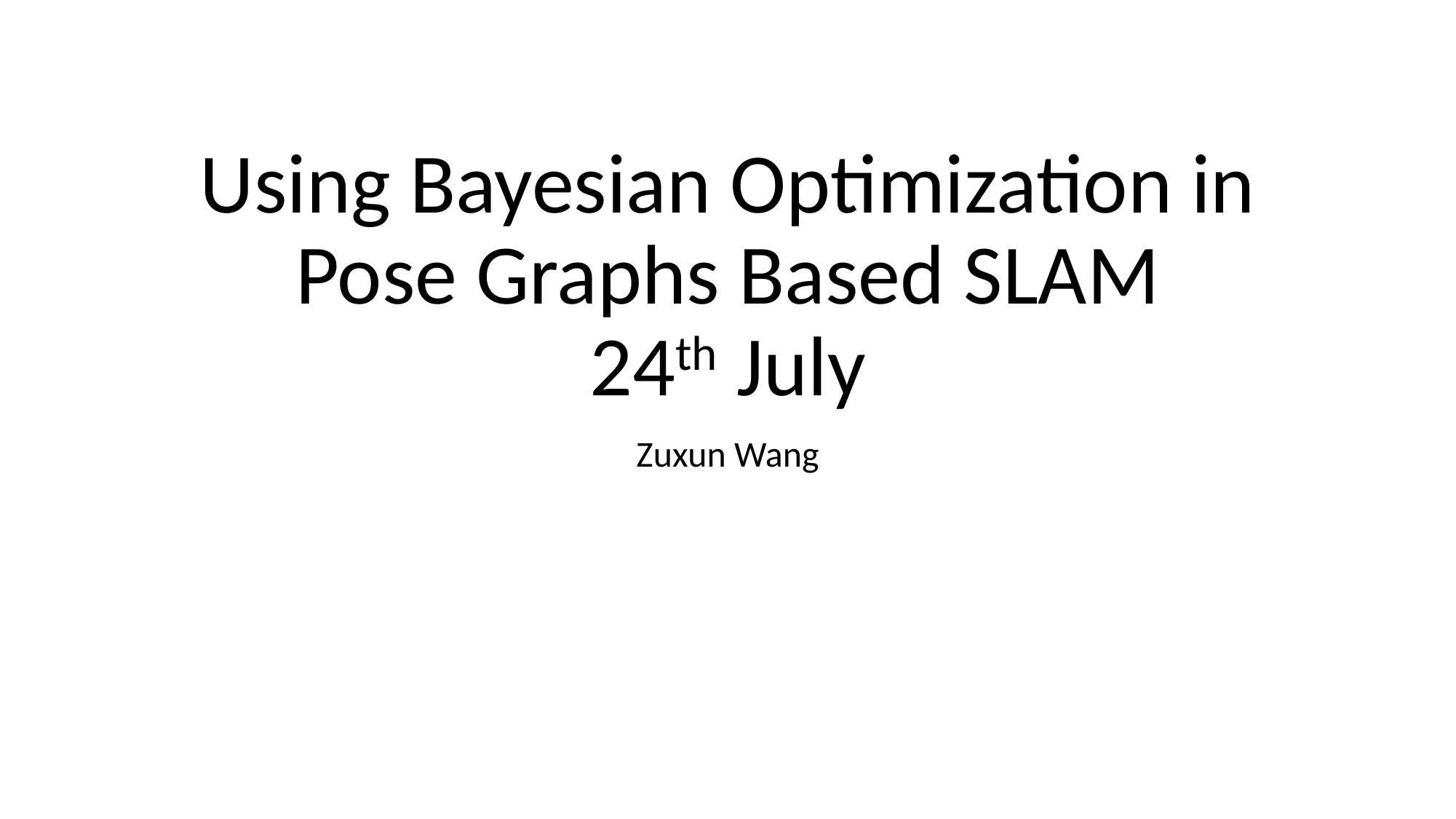

# Using Bayesian Optimization in Pose Graphs Based SLAM 24th July
Zuxun Wang